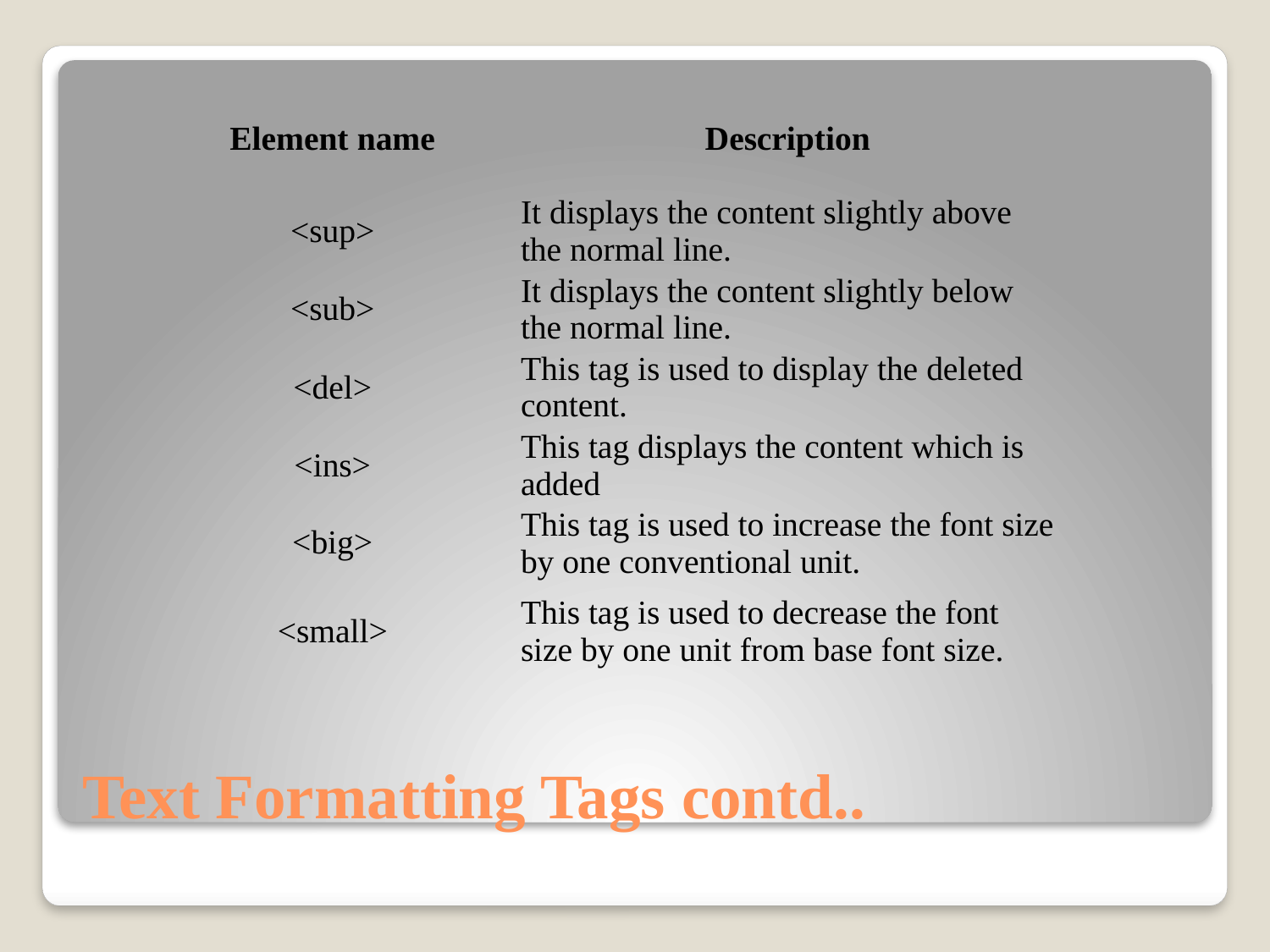

| Element name | Description |
| --- | --- |
| <sup> | It displays the content slightly above the normal line. |
| <sub> | It displays the content slightly below the normal line. |
| <del> | This tag is used to display the deleted content. |
| <ins> | This tag displays the content which is added |
| <big> | This tag is used to increase the font size by one conventional unit. |
| <small> | This tag is used to decrease the font size by one unit from base font size. |
# Text Formatting Tags contd..